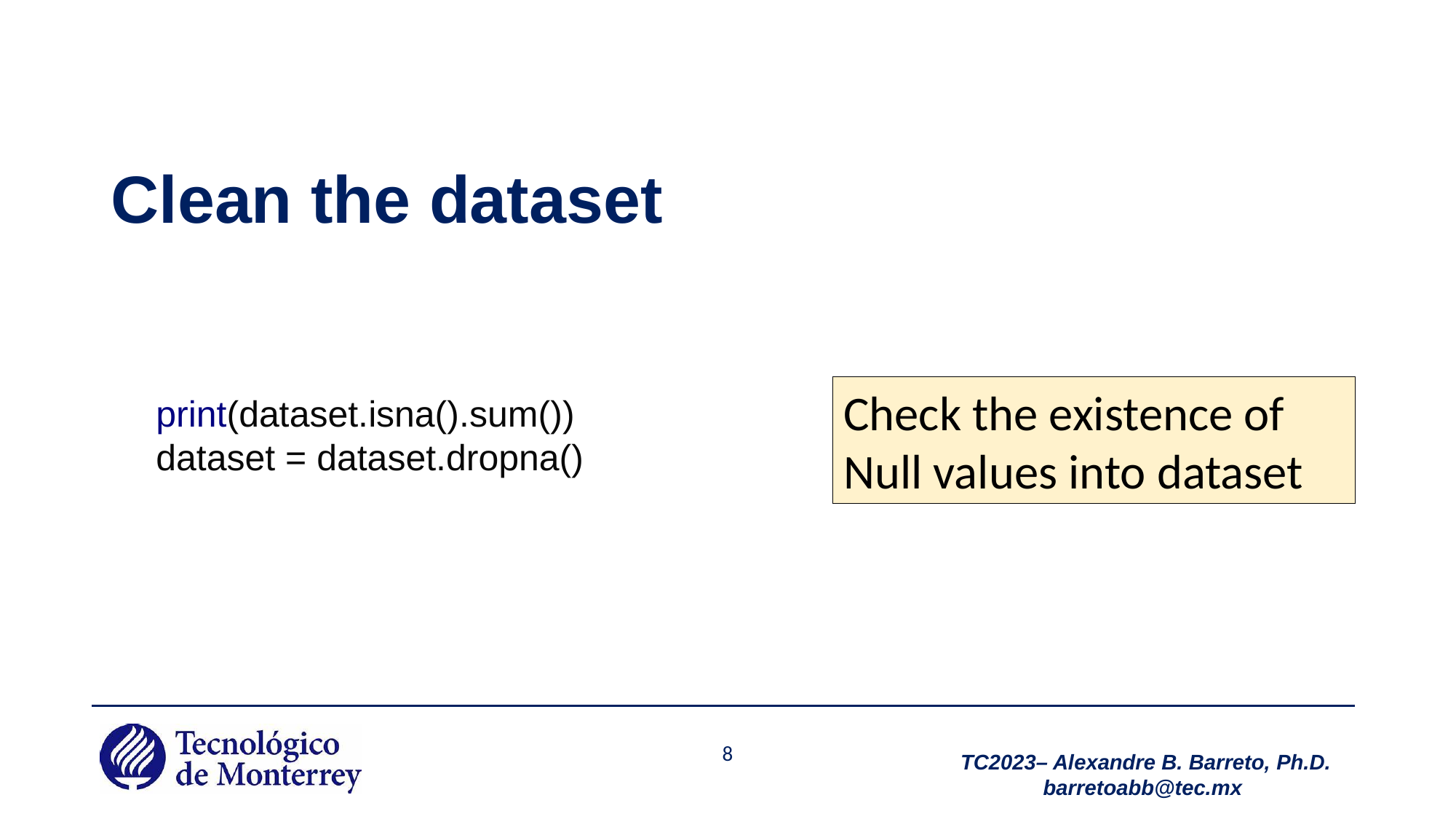

# Clean the dataset
Check the existence of Null values into dataset
print(dataset.isna().sum())
dataset = dataset.dropna()